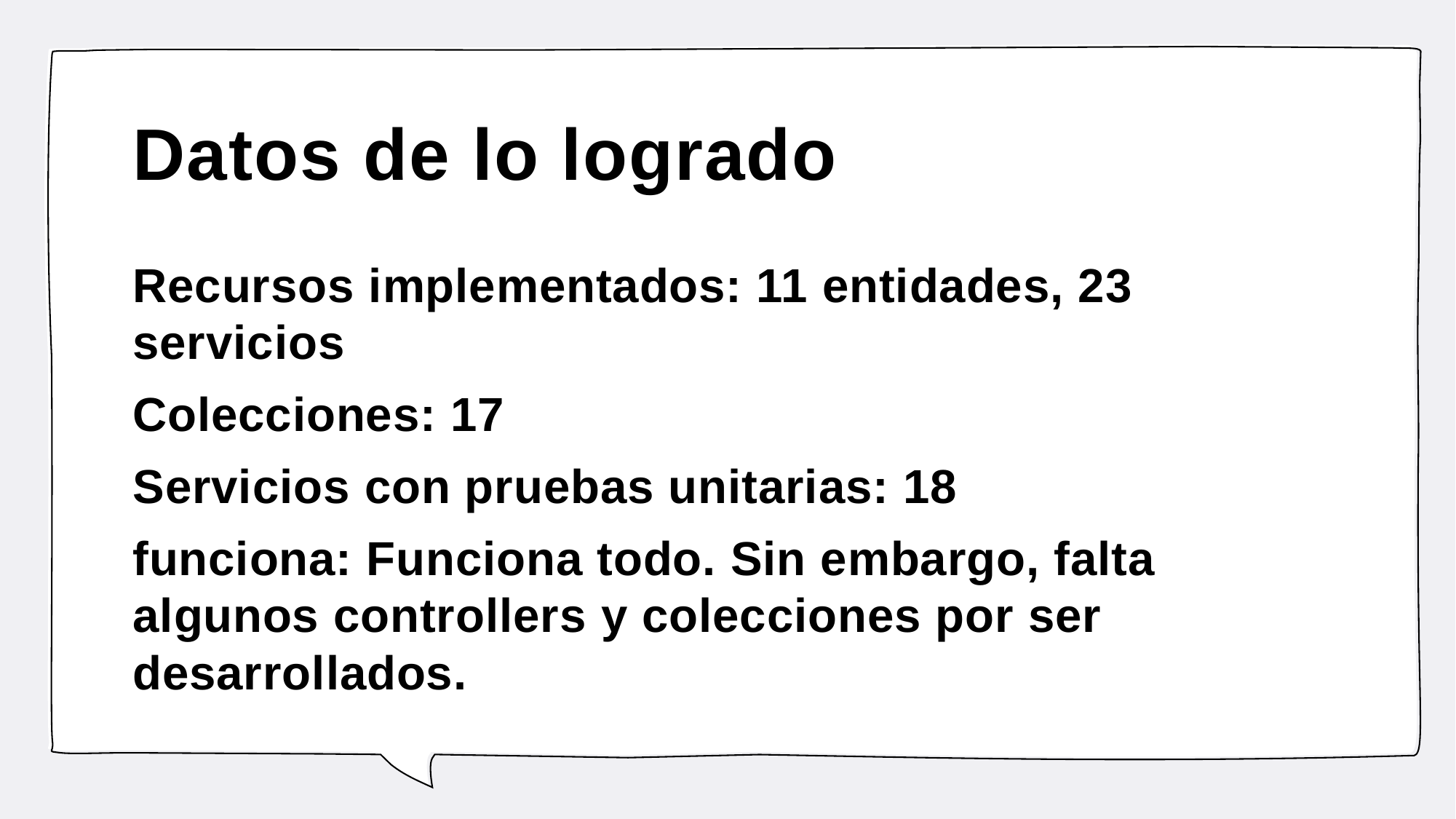

# Datos de lo logrado
Recursos implementados: 11 entidades, 23 servicios
Colecciones: 17
Servicios con pruebas unitarias: 18
funciona: Funciona todo. Sin embargo, falta algunos controllers y colecciones por ser desarrollados.